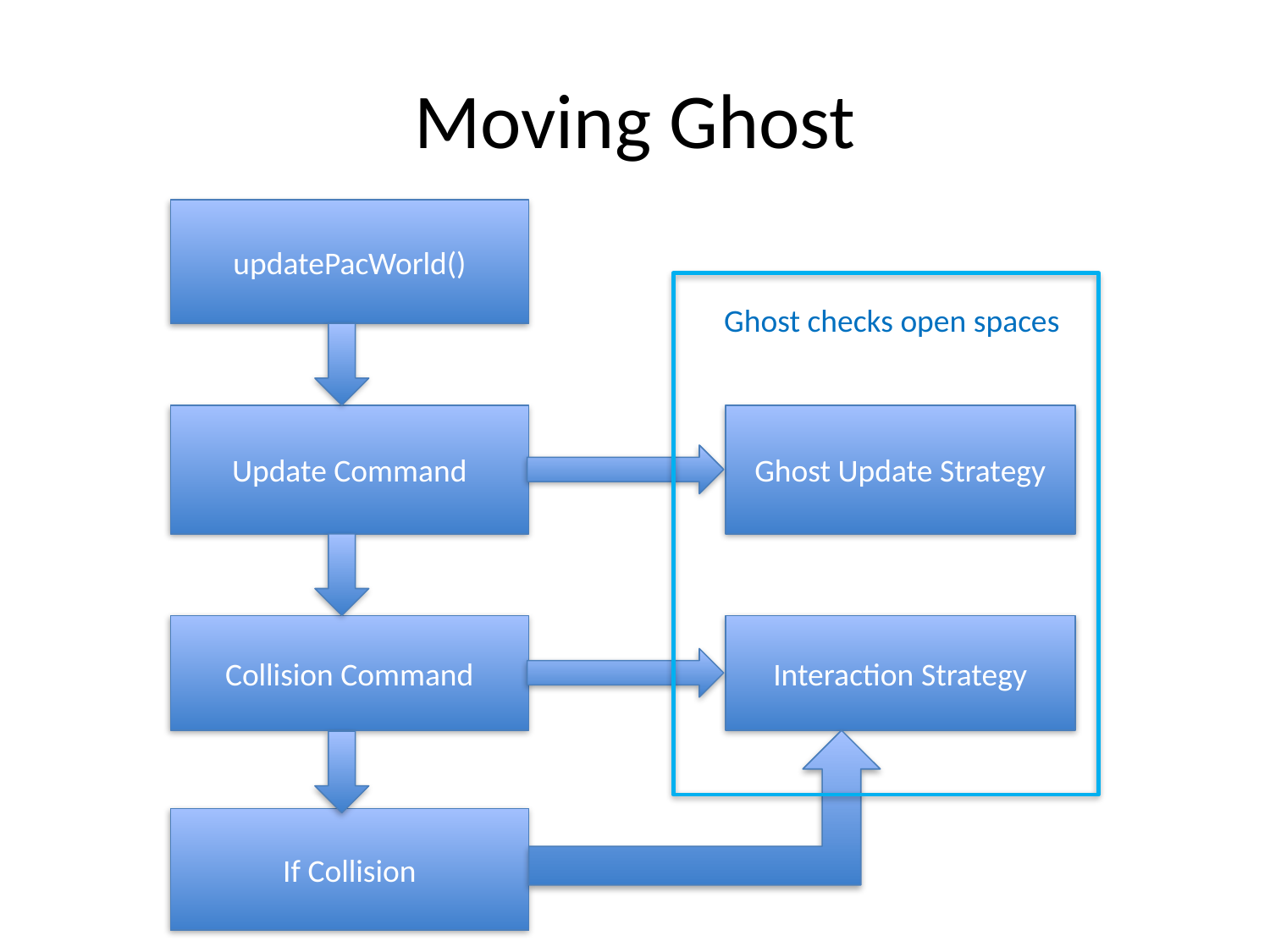

# Moving Ghost
updatePacWorld()

Ghost checks open spaces

Update Command
Ghost Update Strategy

Collision Command
Interaction Strategy

If Collision